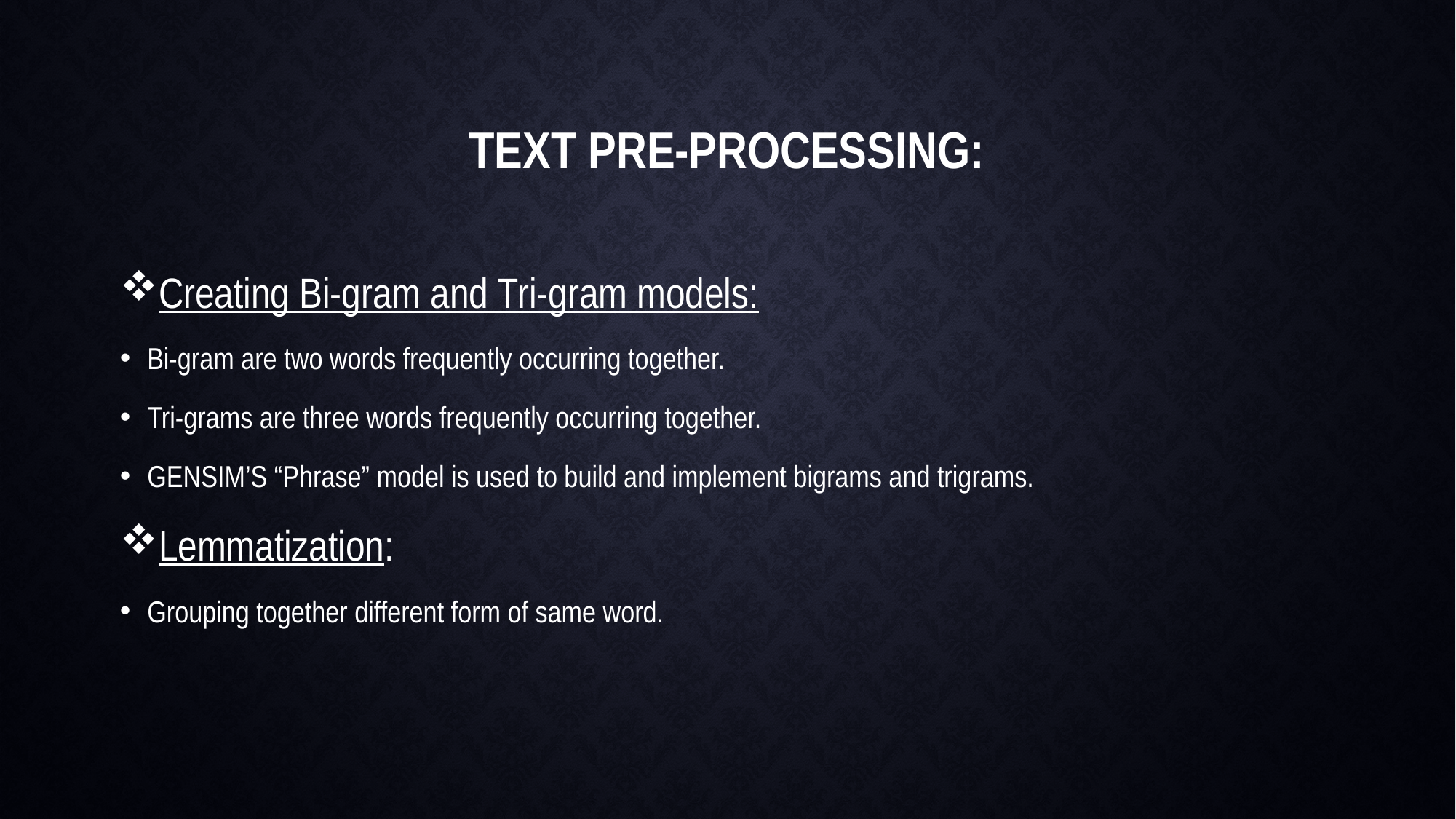

# TEXT PRE-PROCESSING:
Creating Bi-gram and Tri-gram models:
Bi-gram are two words frequently occurring together.
Tri-grams are three words frequently occurring together.
GENSIM’S “Phrase” model is used to build and implement bigrams and trigrams.
Lemmatization:
Grouping together different form of same word.